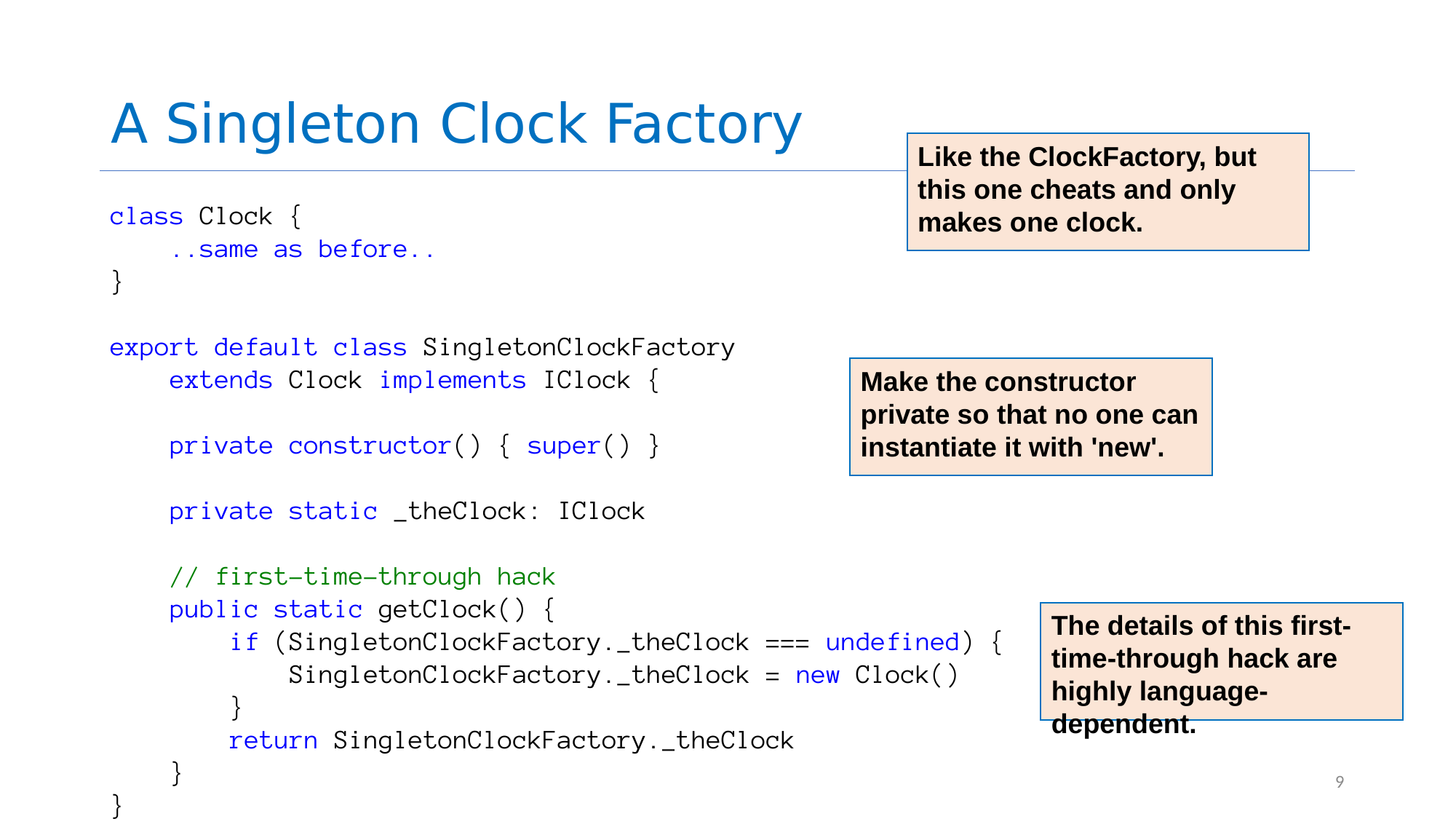

# A Singleton Clock Factory
Like the ClockFactory, but this one cheats and only makes one clock.
class Clock {
    ..same as before..
}
export default class SingletonClockFactory
    extends Clock implements IClock {

    private constructor() { super() }
    private static _theClock: IClock
    // first-time-through hack
    public static getClock() {
        if (SingletonClockFactory._theClock === undefined) {
            SingletonClockFactory._theClock = new Clock()
        }
        return SingletonClockFactory._theClock
    }
}
Make the constructor private so that no one can instantiate it with 'new'.
The details of this first-time-through hack are highly language-dependent.
9